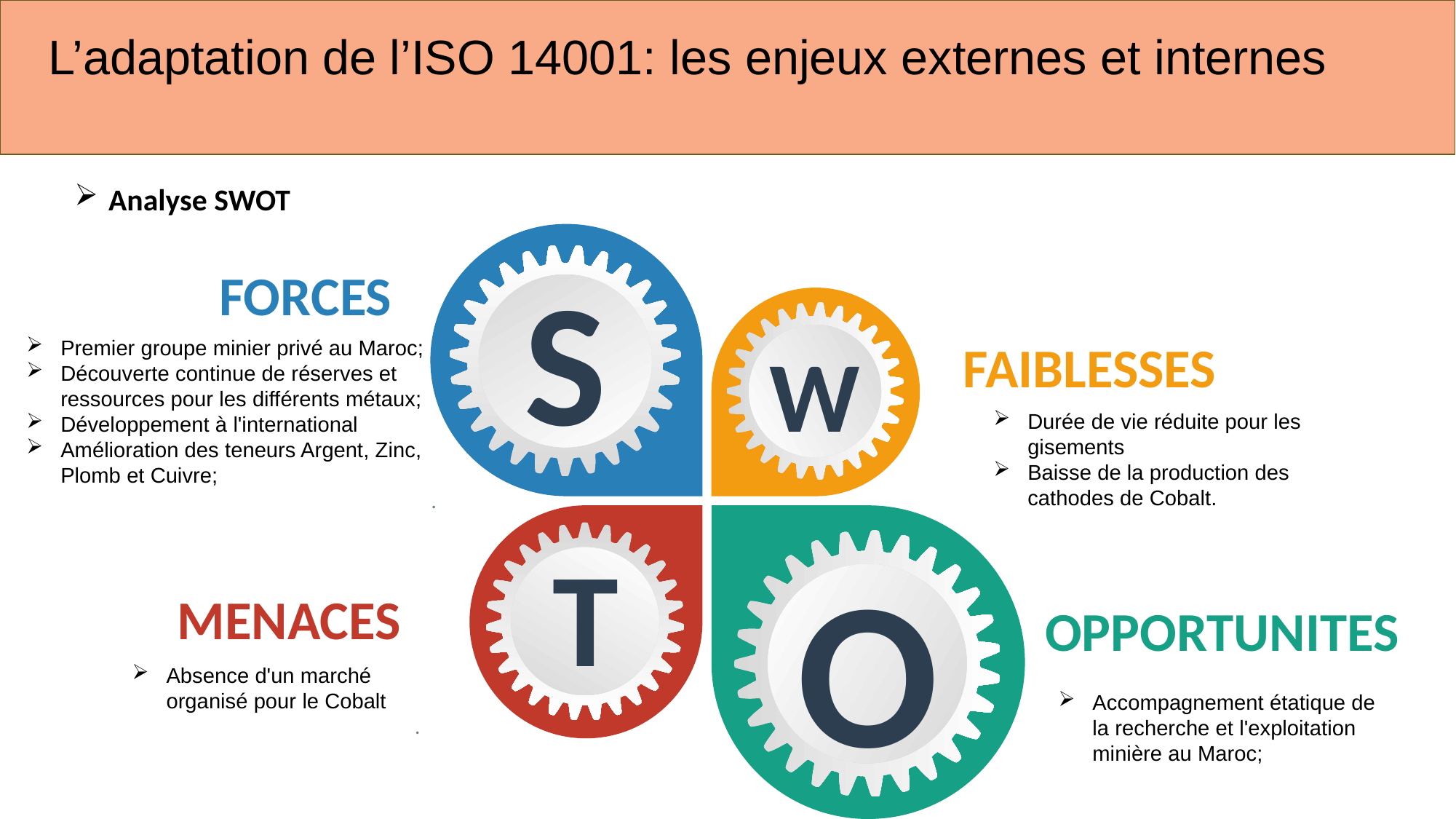

L’adaptation de l’ISO 14001: les enjeux externes et internes
Analyse SWOT

S

W

T

O

FORCES
FAIBLESSES
Premier groupe minier privé au Maroc;
Découverte continue de réserves et ressources pour les différents métaux;
Développement à l'international
Amélioration des teneurs Argent, Zinc, Plomb et Cuivre;
.
Durée de vie réduite pour les gisements
Baisse de la production des cathodes de Cobalt.
MENACES
OPPORTUNITES
Absence d'un marché organisé pour le Cobalt
.
Accompagnement étatique de la recherche et l'exploitation minière au Maroc;
7